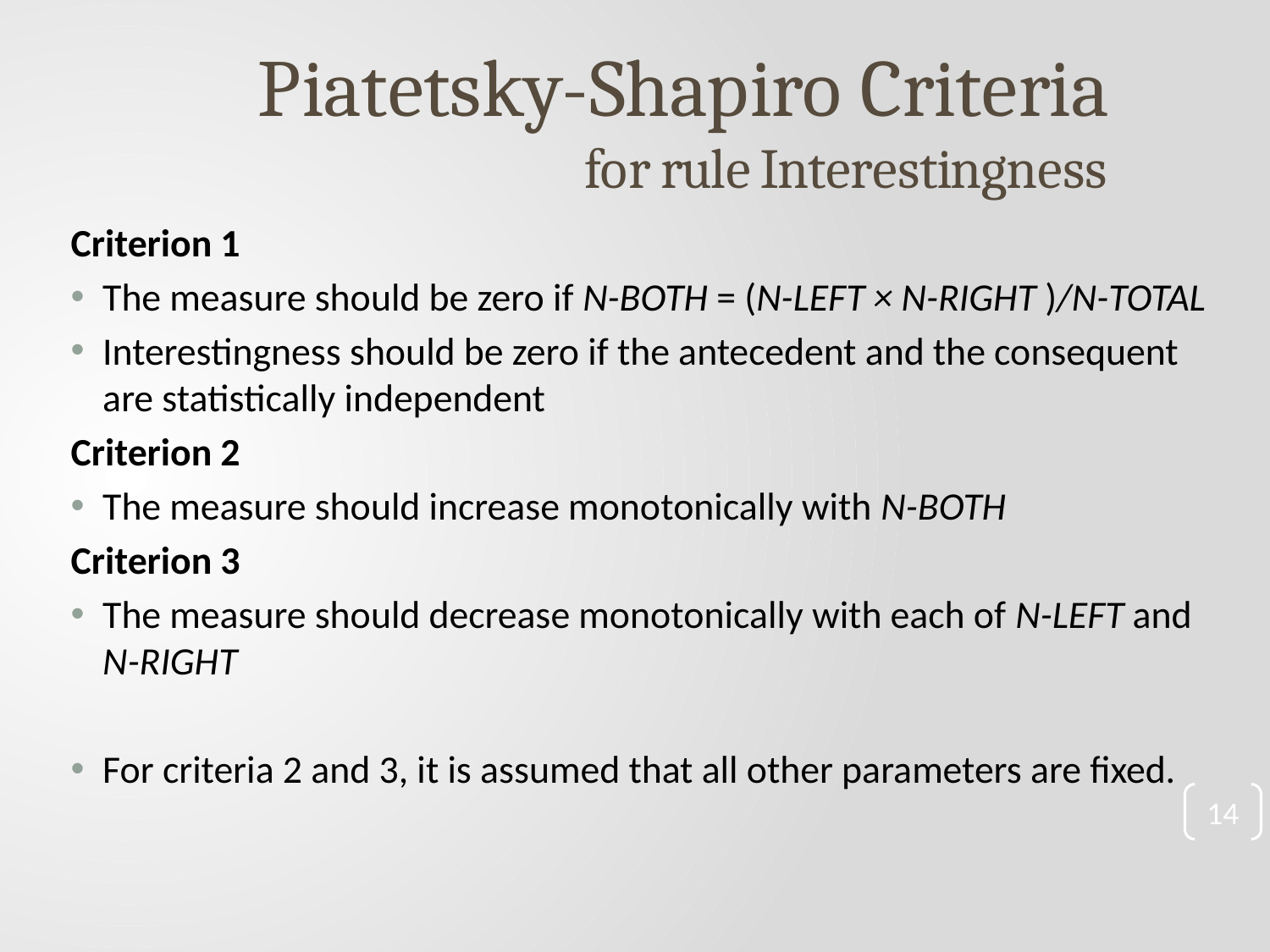

# Piatetsky-Shapiro Criteria for rule Interestingness
Criterion 1
The measure should be zero if N-BOTH = (N-LEFT × N-RIGHT )/N-TOTAL
Interestingness should be zero if the antecedent and the consequent are statistically independent
Criterion 2
The measure should increase monotonically with N-BOTH
Criterion 3
The measure should decrease monotonically with each of N-LEFT and N-RIGHT

For criteria 2 and 3, it is assumed that all other parameters are fixed.
14